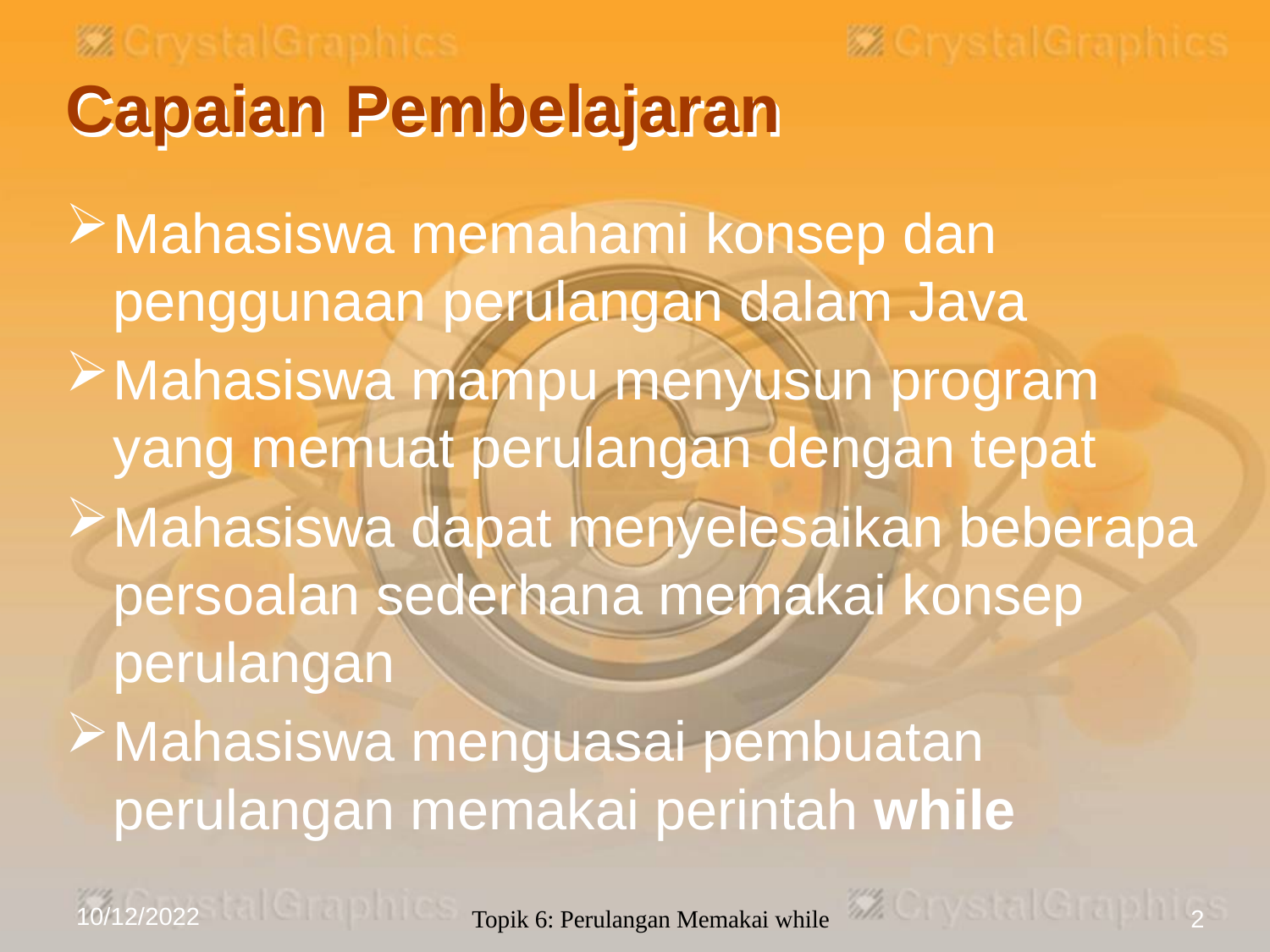

# Capaian Pembelajaran
Mahasiswa memahami konsep dan penggunaan perulangan dalam Java
Mahasiswa mampu menyusun program yang memuat perulangan dengan tepat
Mahasiswa dapat menyelesaikan beberapa persoalan sederhana memakai konsep perulangan
Mahasiswa menguasai pembuatan perulangan memakai perintah while
10/12/2022
Topik 6: Perulangan Memakai while
2